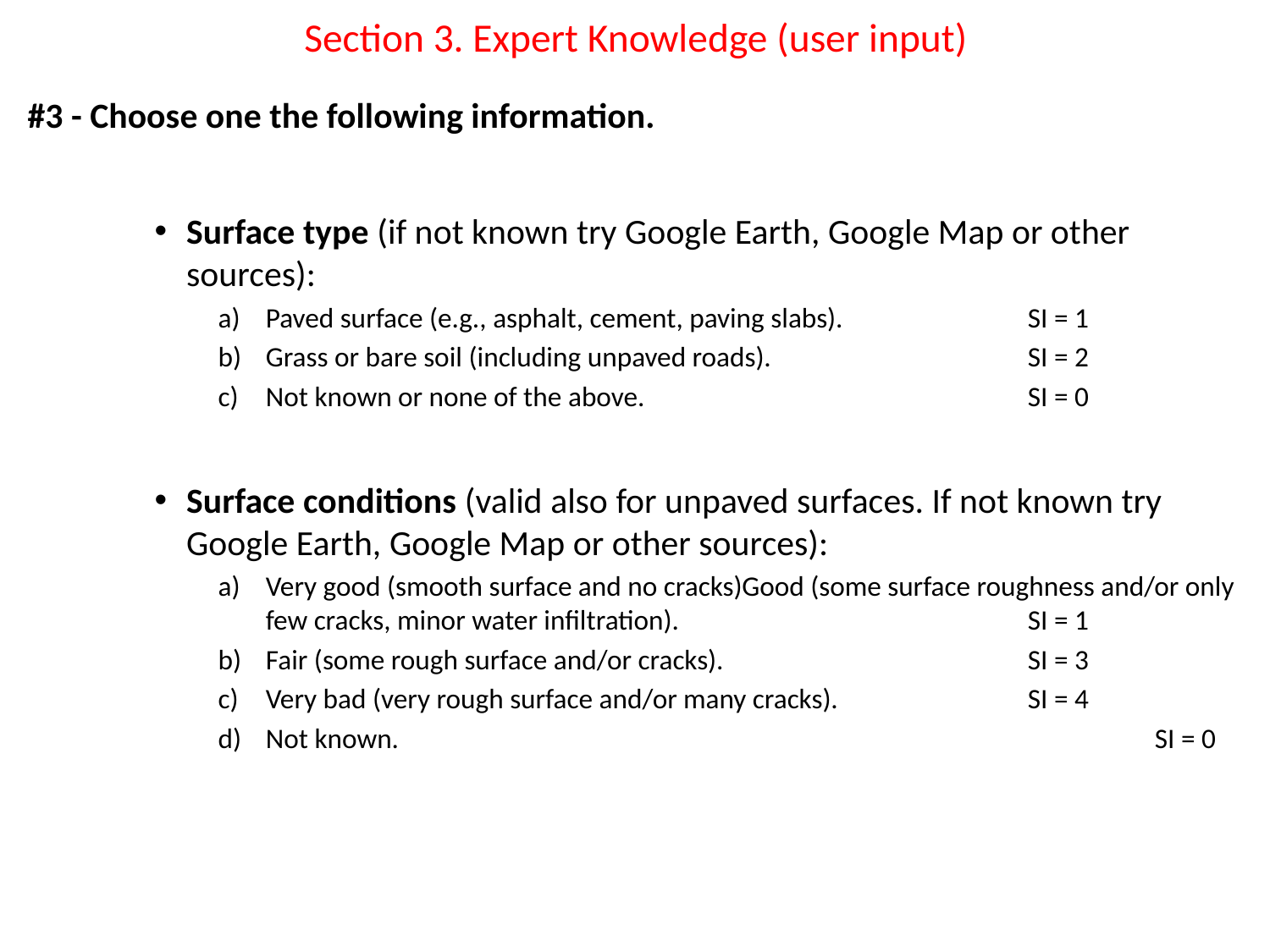

# Section 3. Expert Knowledge (user input)
#3 - Choose one the following information.

Surface type (if not known try Google Earth, Google Map or other sources):
Paved surface (e.g., asphalt, cement, paving slabs). 		SI = 1
Grass or bare soil (including unpaved roads).			SI = 2
Not known or none of the above.				SI = 0

Surface conditions (valid also for unpaved surfaces. If not known try Google Earth, Google Map or other sources):
Very good (smooth surface and no cracks)Good (some surface roughness and/or only few cracks, minor water infiltration).			SI = 1
Fair (some rough surface and/or cracks).			SI = 3
Very bad (very rough surface and/or many cracks).		SI = 4
Not known.						SI = 0